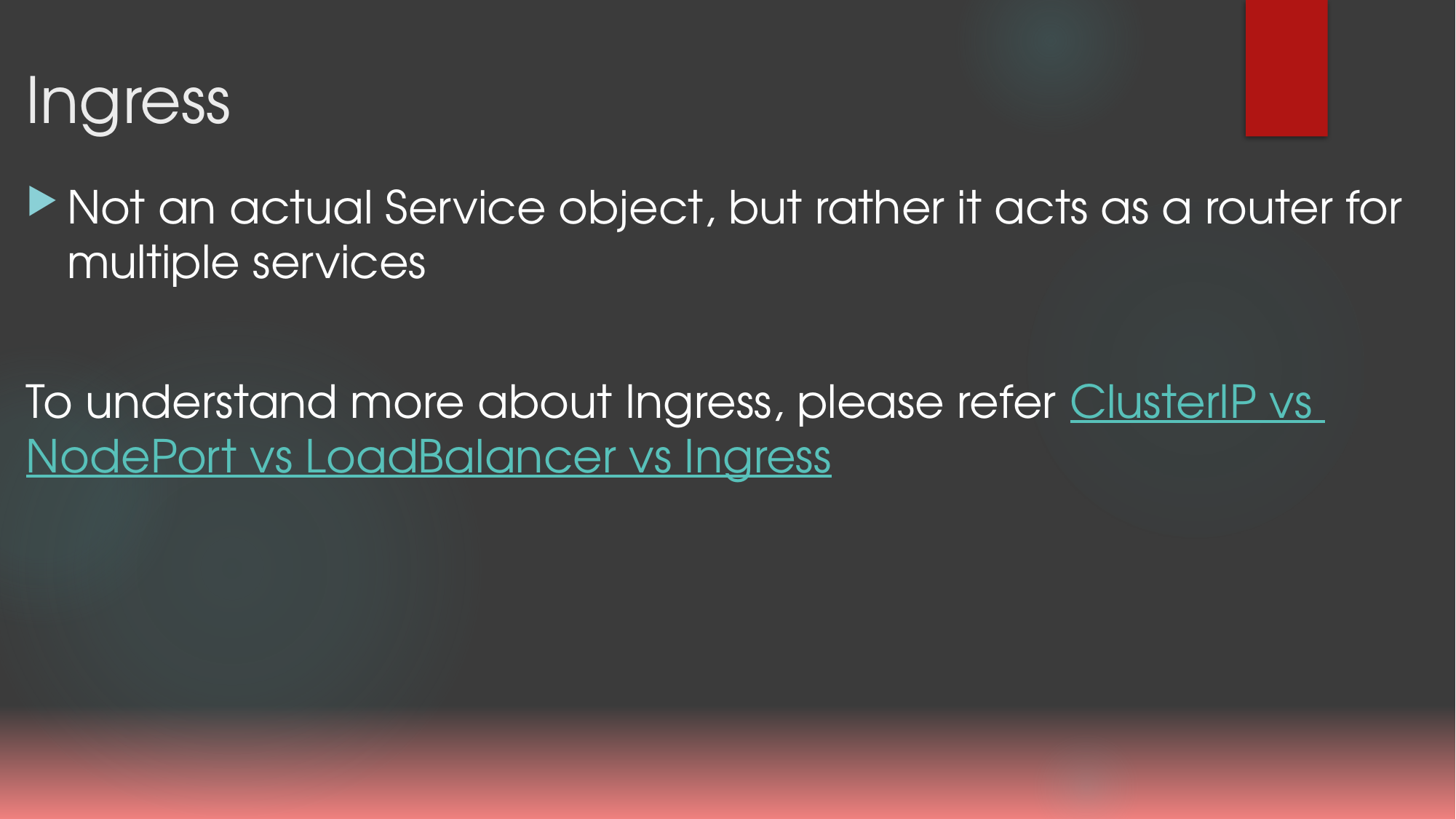

# Ingress
Not an actual Service object, but rather it acts as a router for multiple services

To understand more about Ingress, please refer ClusterIP vs NodePort vs LoadBalancer vs Ingress